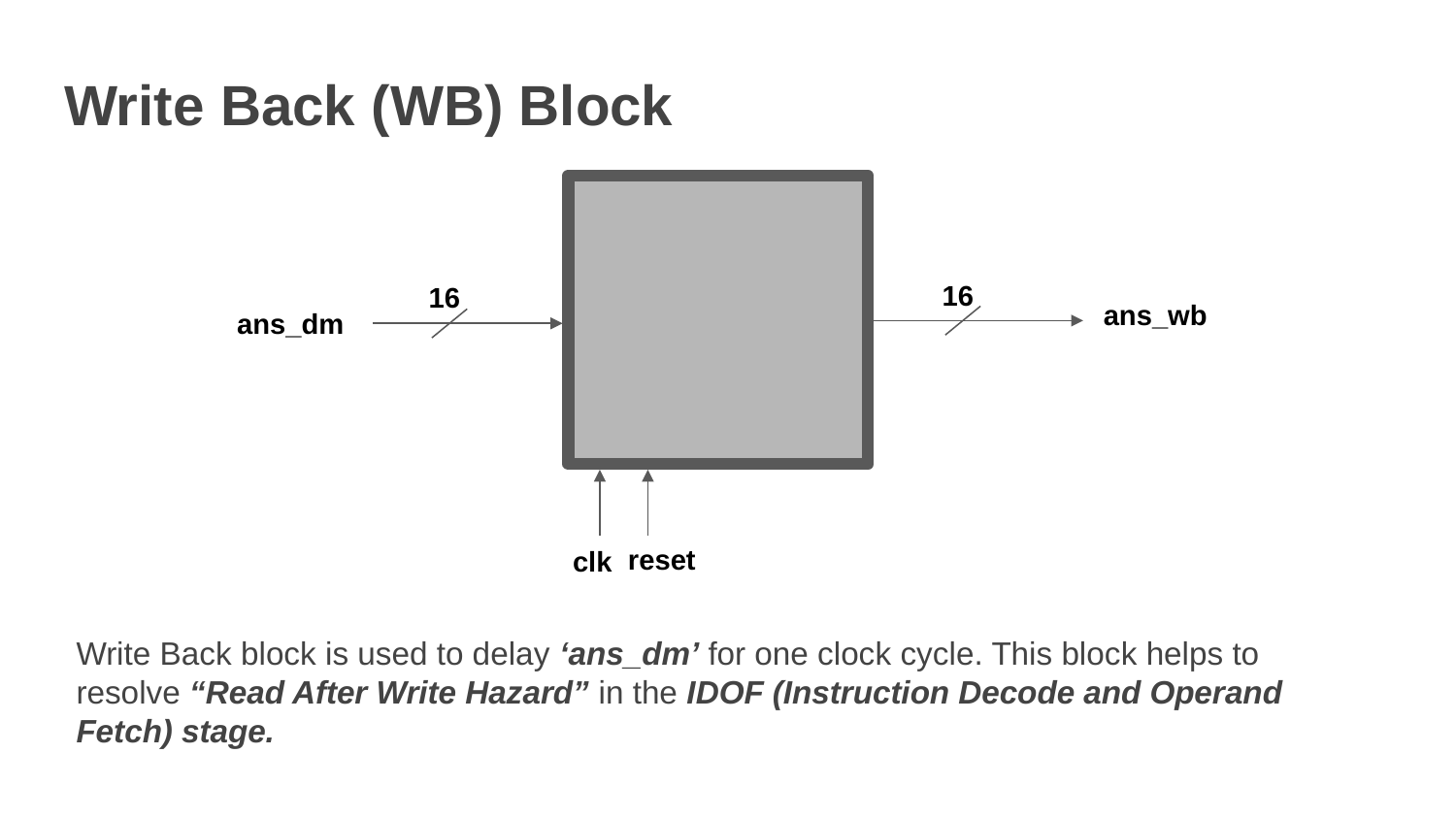

# Write Back (WB) Block

16
16
ans_wb

ans_dm

reset
clk

Write Back block is used to delay ‘ans_dm’ for one clock cycle. This block helps to resolve “Read After Write Hazard” in the IDOF (Instruction Decode and Operand Fetch) stage.